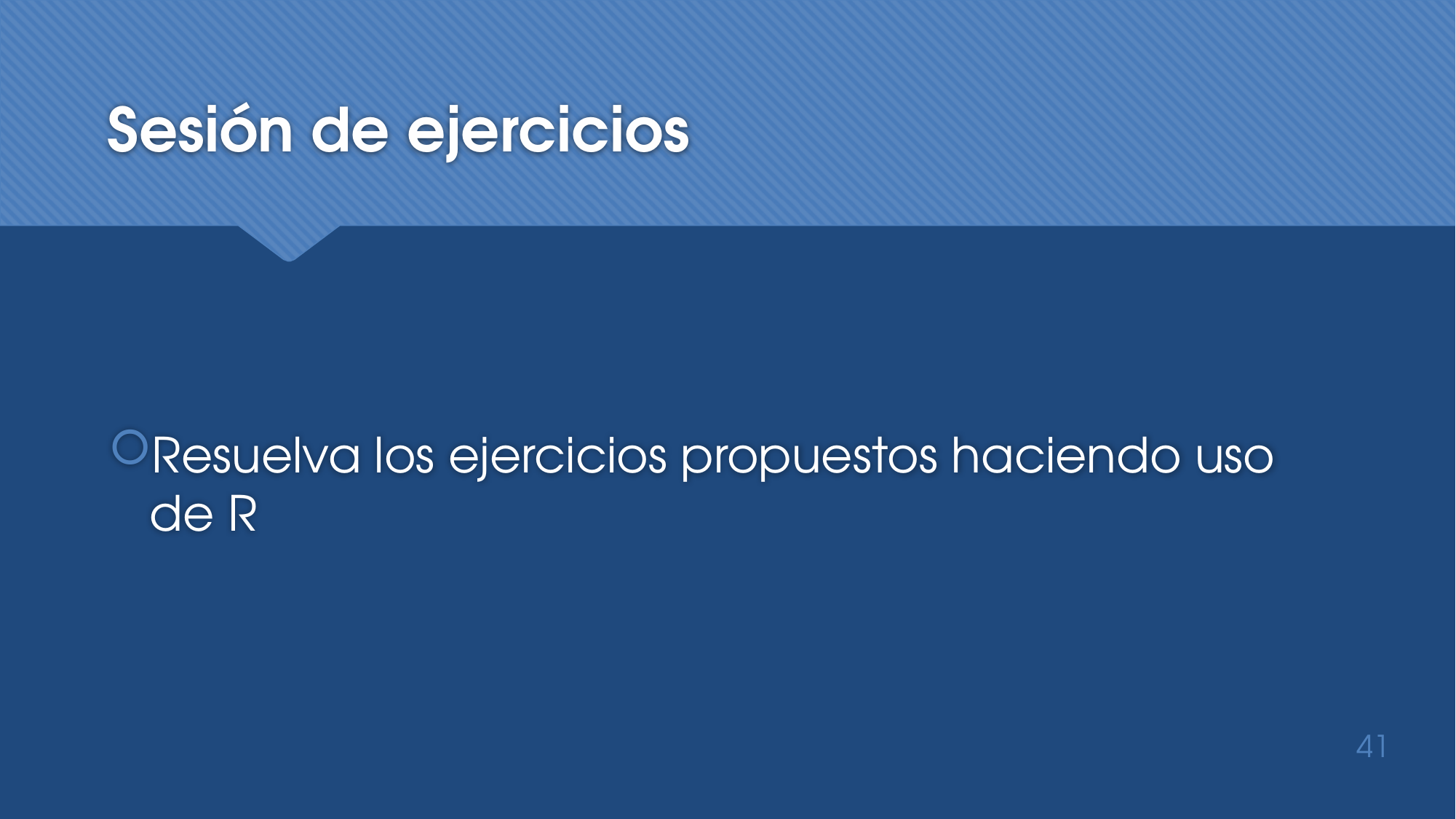

# Sesión de ejercicios
Resuelva los ejercicios propuestos haciendo uso de R
41